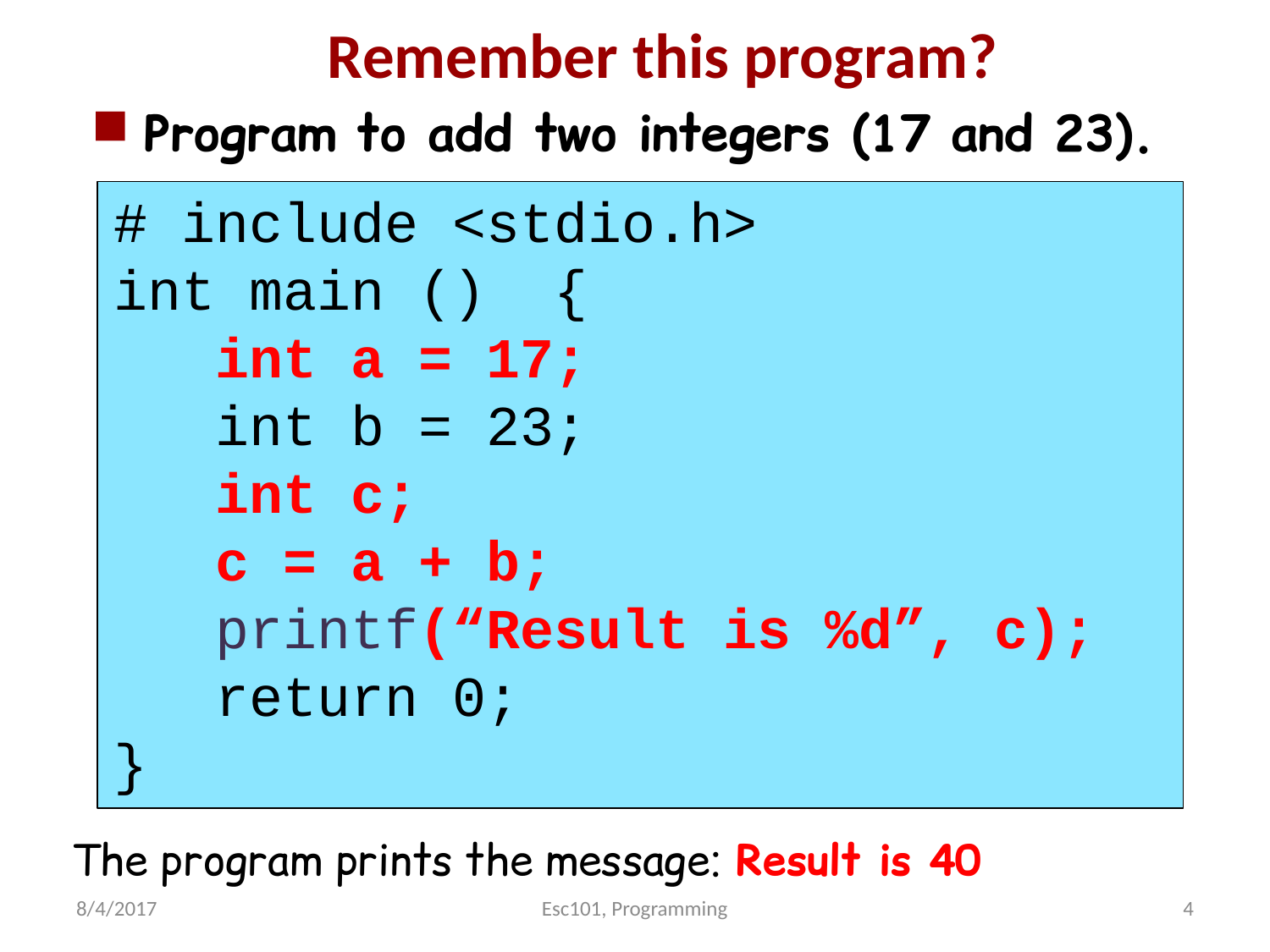

Remember this program?
Program to add two integers (17 and 23).
# include <stdio.h>
int main ()  {
   int a = 17;
   int b = 23;
   int c;
   c = a + b;
   printf(“Result is %d”, c);
   return 0;
}

The program prints the message: Result is 40
8/4/2017
Esc101, Programming
4